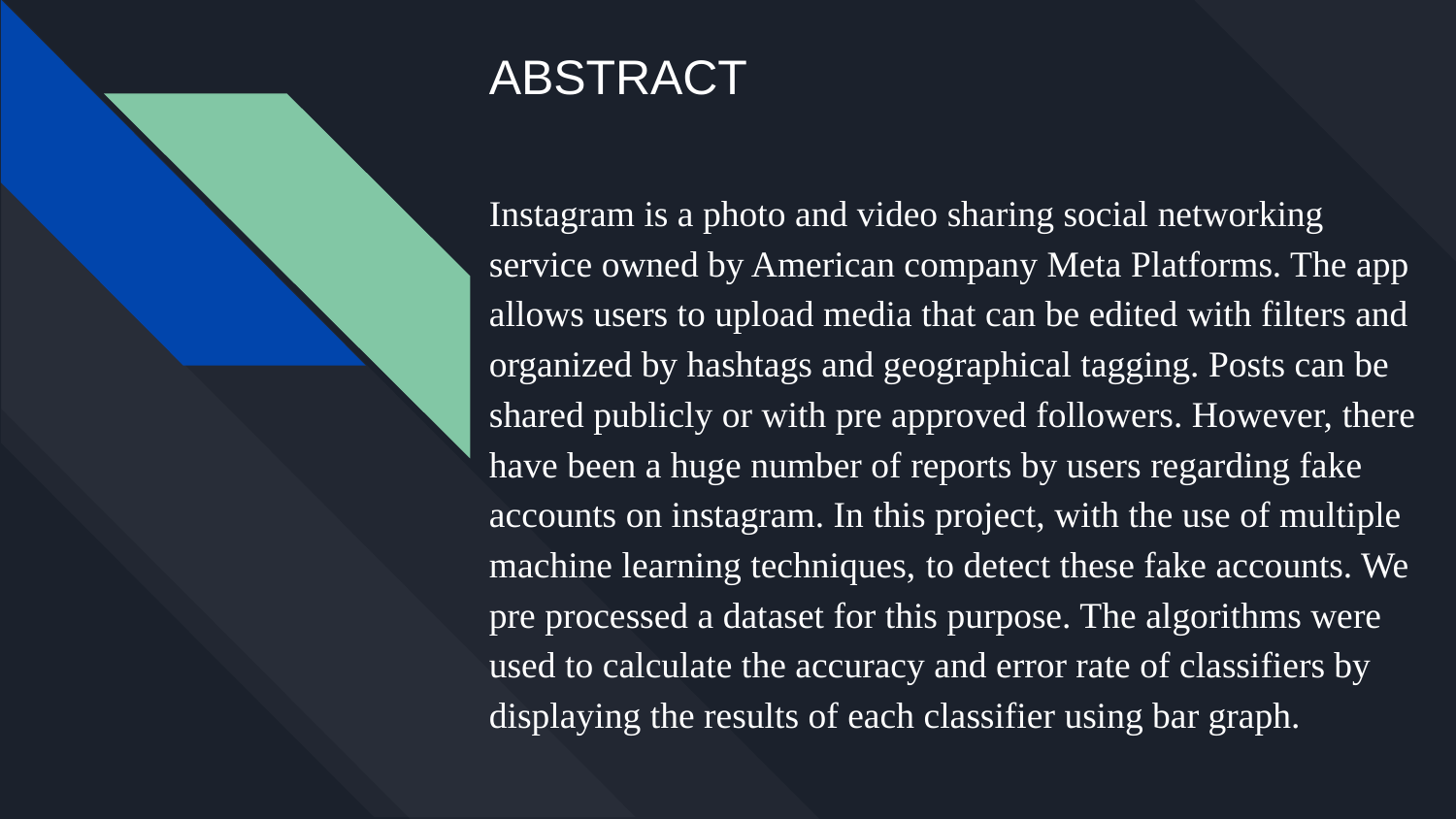

# ABSTRACT
Instagram is a photo and video sharing social networking service owned by American company Meta Platforms. The app allows users to upload media that can be edited with filters and organized by hashtags and geographical tagging. Posts can be shared publicly or with pre approved followers. However, there have been a huge number of reports by users regarding fake accounts on instagram. In this project, with the use of multiple machine learning techniques, 	to detect these fake accounts. We pre processed a dataset for this purpose. The algorithms were used to calculate the accuracy and error rate of classifiers by displaying the results of each classifier using bar graph.